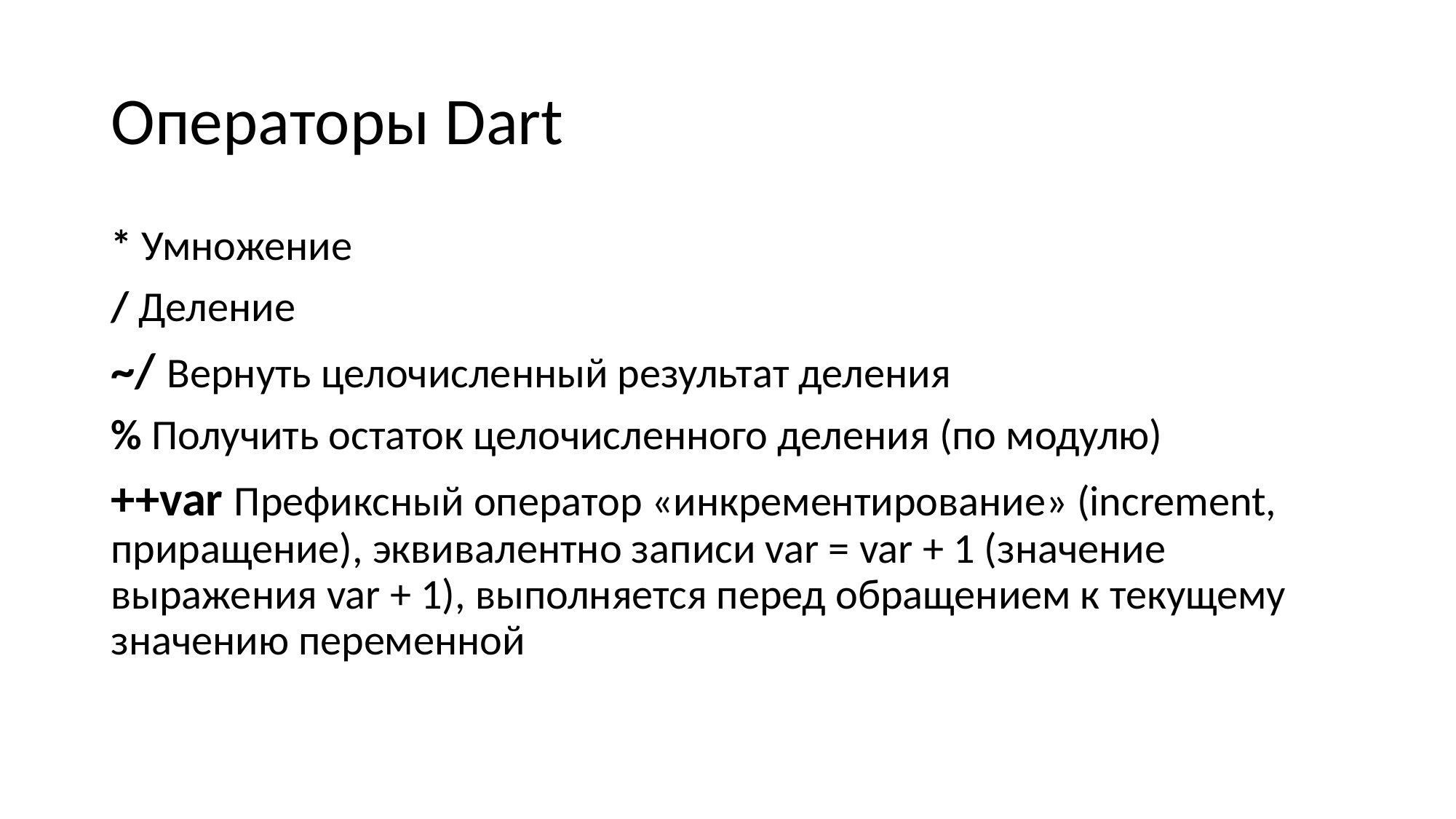

# Операторы Dart
* Умножение
/ Деление
~/ Вернуть целочисленный результат деления
% Получить остаток целочисленного деления (по модулю)
++var Префиксный оператор «инкрементирование» (increment, приращение), эквивалентно записи var = var + 1 (значение выражения var + 1), выполняется перед обращением к текущему значению переменной